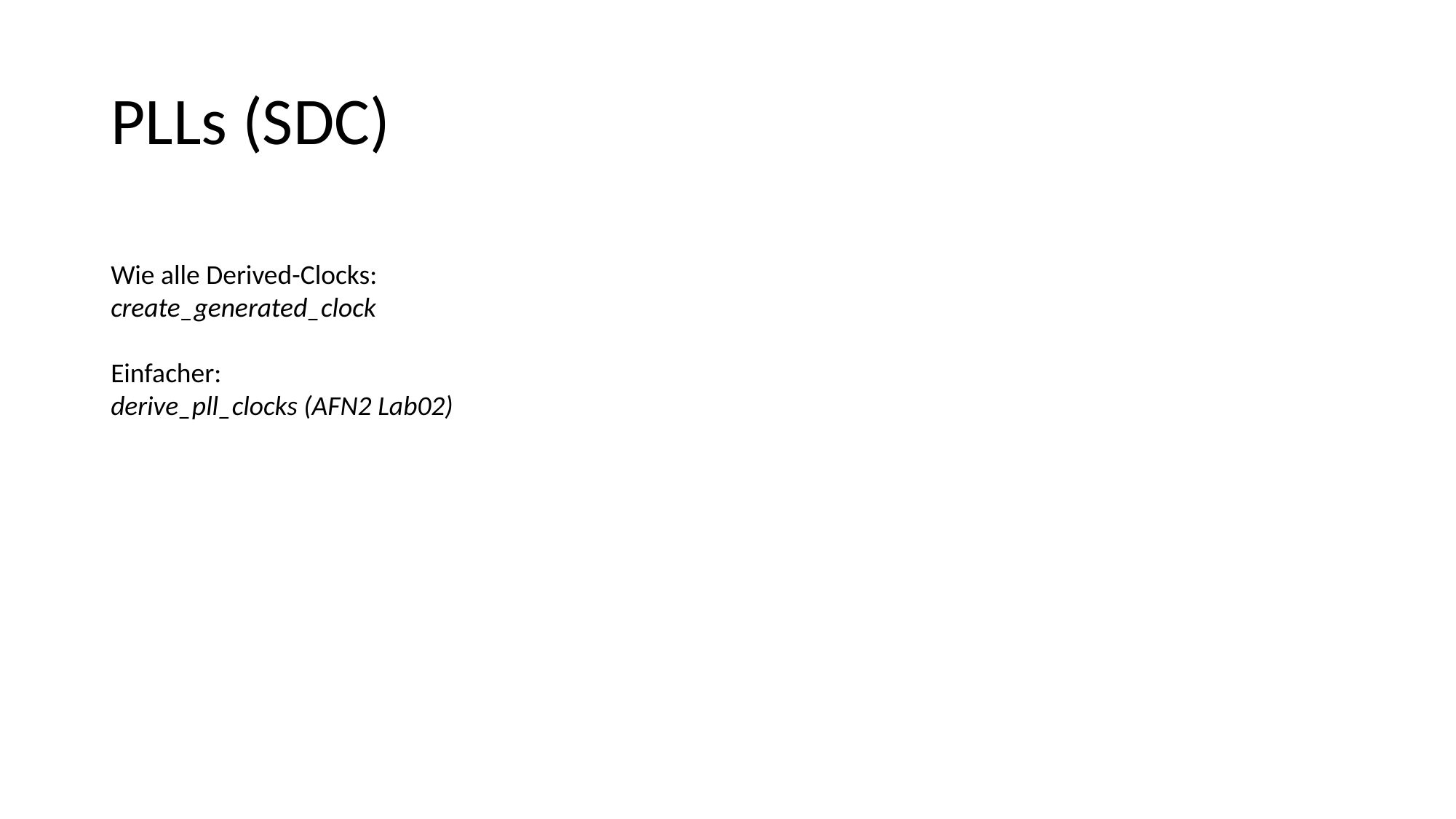

# PLLs (SDC)
Wie alle Derived-Clocks:
create_generated_clock

Einfacher:
derive_pll_clocks (AFN2 Lab02)